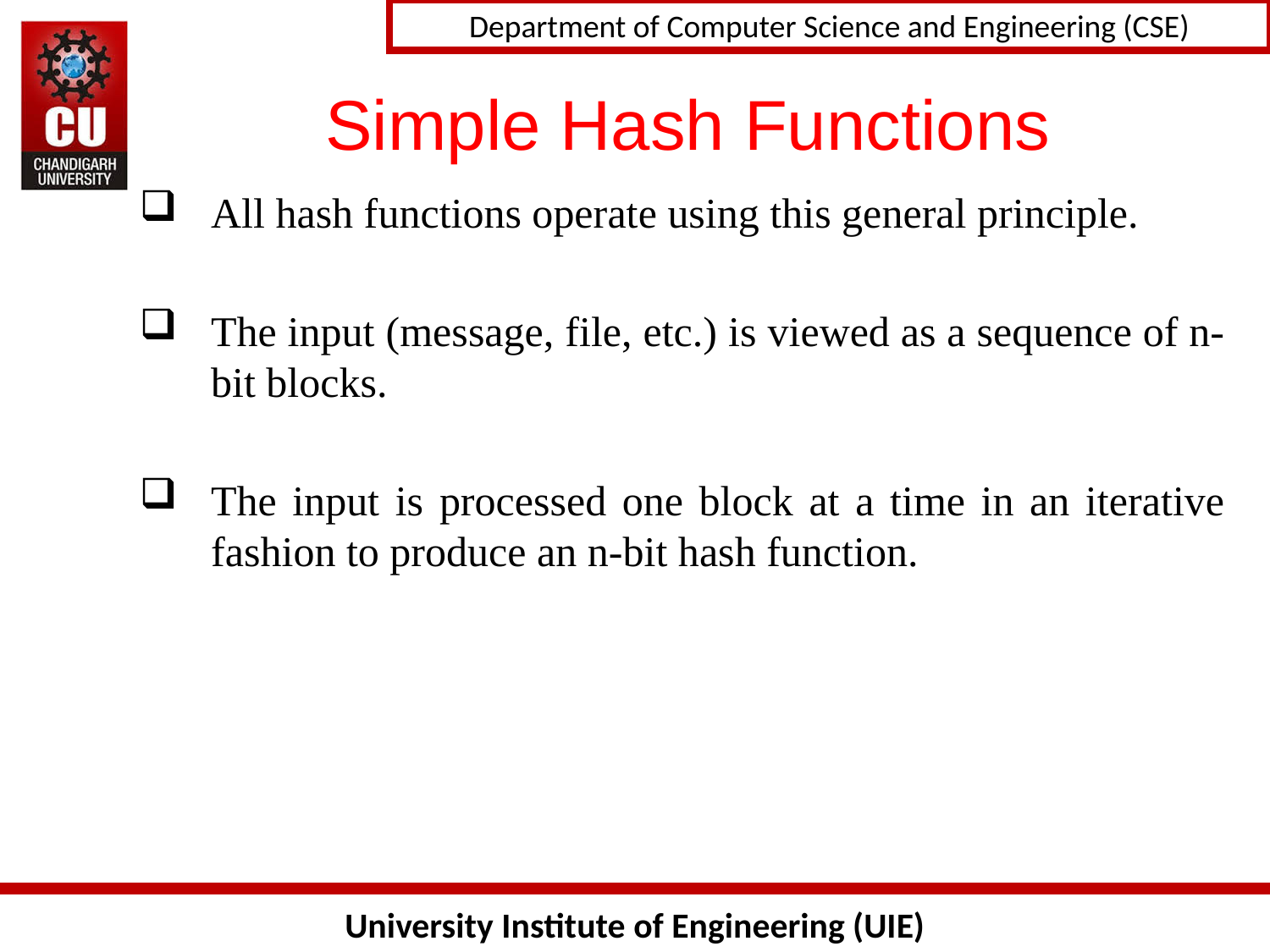

# Simple Hash Functions
All hash functions operate using this general principle.

The input (message, file, etc.) is viewed as a sequence of n-bit blocks.

The input is processed one block at a time in an iterative fashion to produce an n-bit hash function.